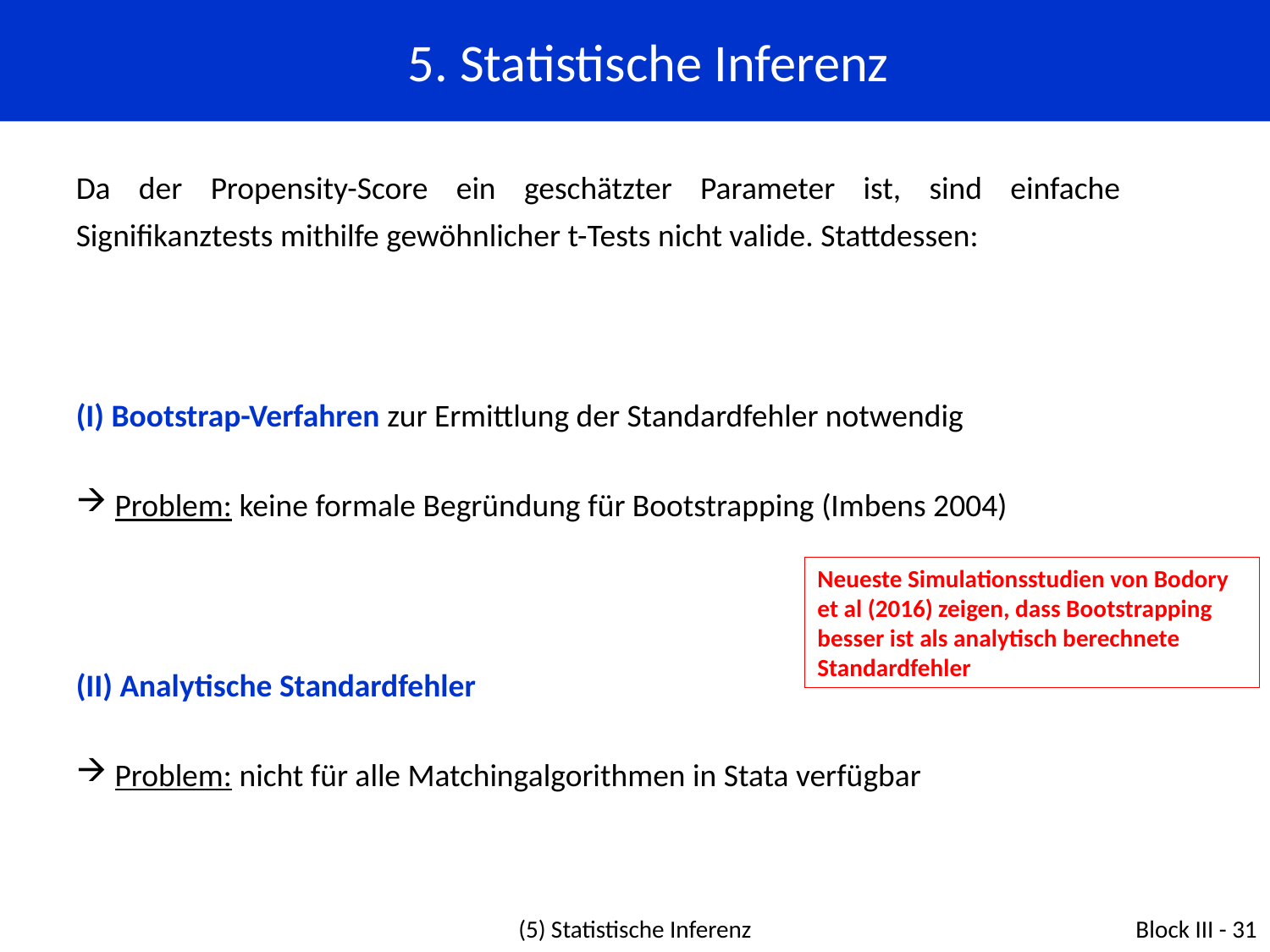

5. Statistische Inferenz
Da der Propensity-Score ein geschätzter Parameter ist, sind einfache Signifikanztests mithilfe gewöhnlicher t-Tests nicht valide. Stattdessen:

(I) Bootstrap-Verfahren zur Ermittlung der Standardfehler notwendig
 Problem: keine formale Begründung für Bootstrapping (Imbens 2004)

(II) Analytische Standardfehler
 Problem: nicht für alle Matchingalgorithmen in Stata verfügbar

Neueste Simulationsstudien von Bodory et al (2016) zeigen, dass Bootstrapping besser ist als analytisch berechnete Standardfehler
(5) Statistische Inferenz
Block III - 31